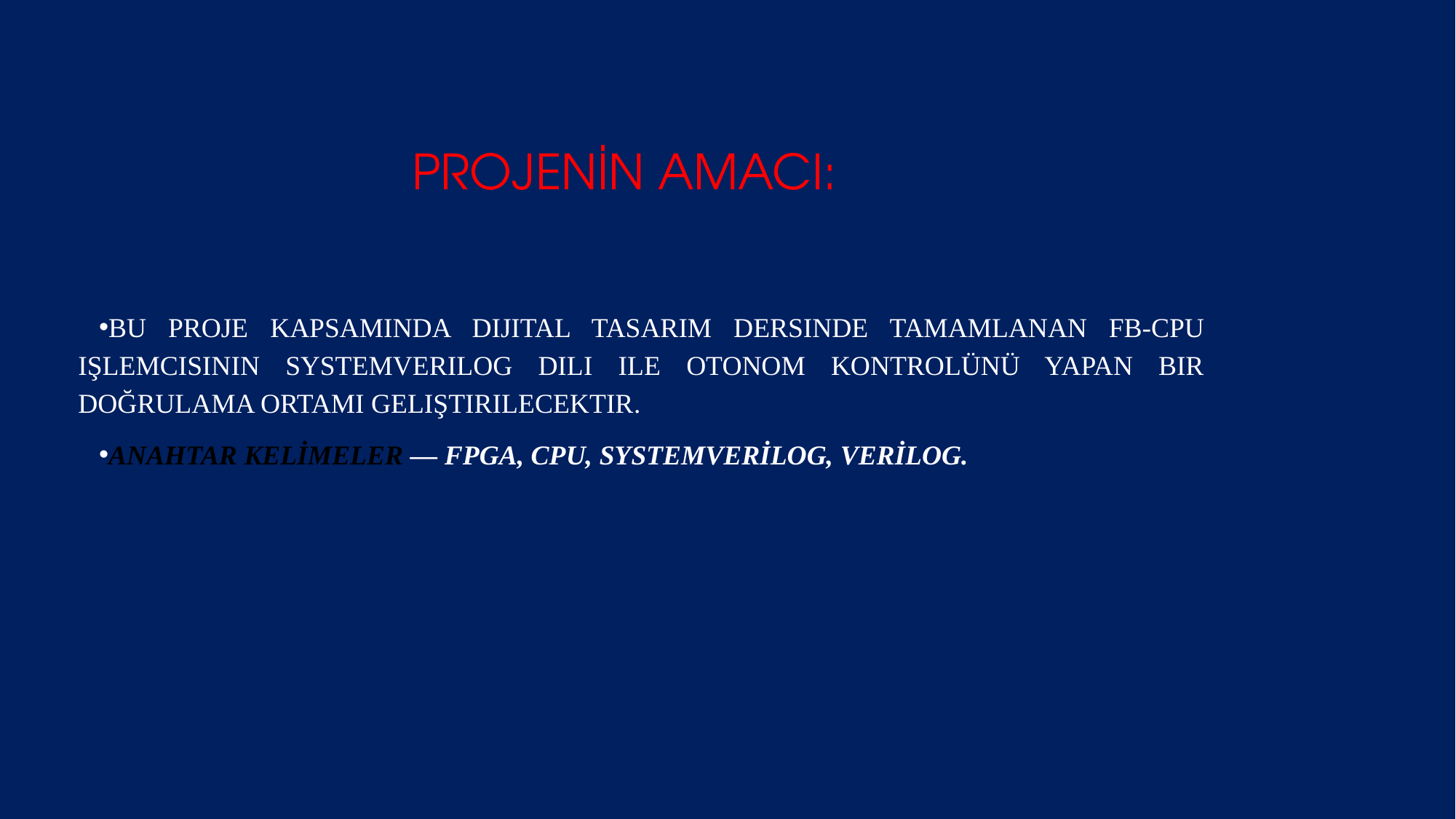

# PROJENİN amacı:
Bu proje kapsamında dijital tasarım dersinde tamamlanan FB-CPU işlemcisinin SystemVerilog dili ile otonom kontrolünü yapan bir doğrulama ortamı geliştirilecektir.
Anahtar Kelimeler — FPGA, CPU, SystemVerilog, Verilog.